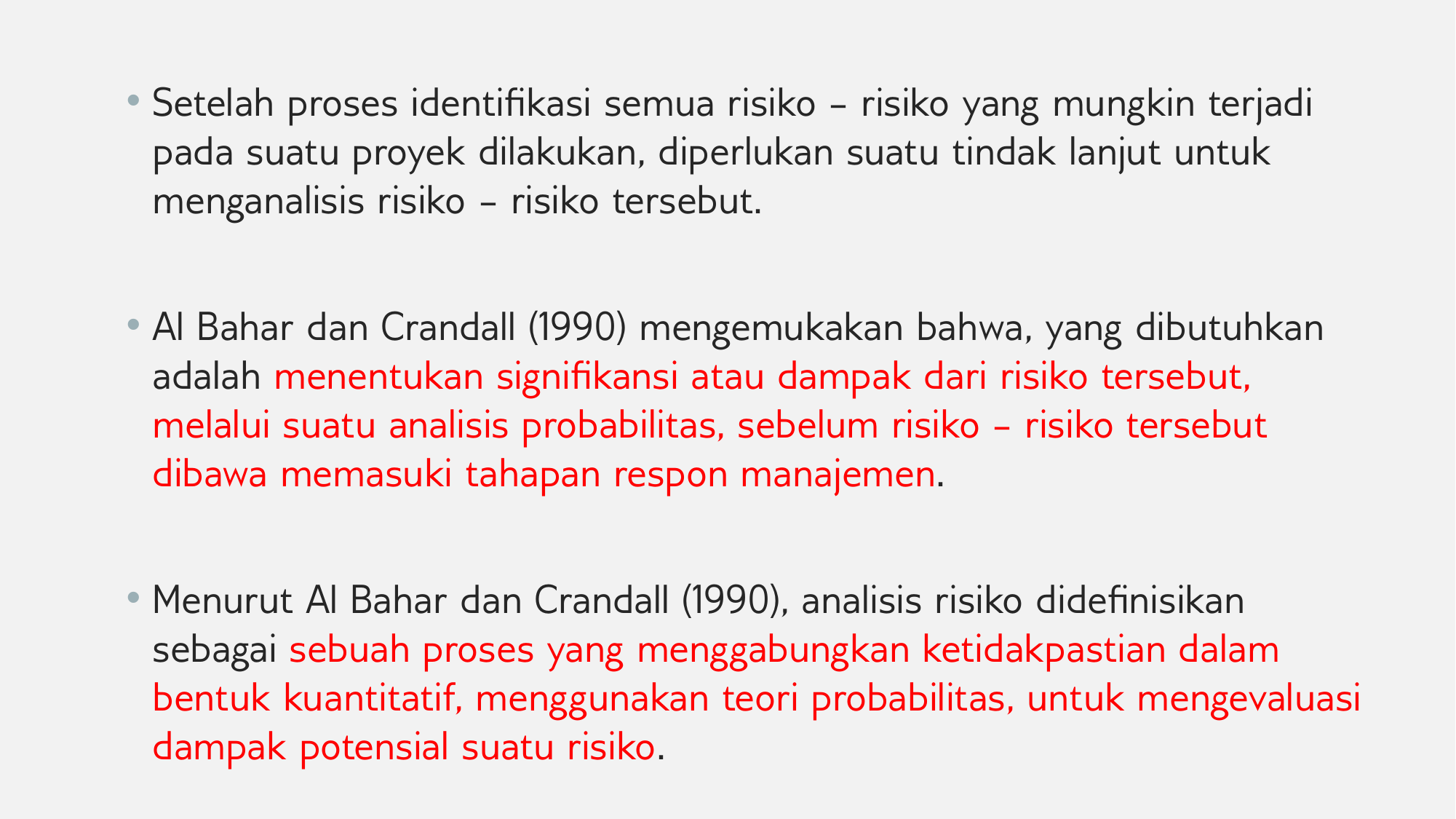

Setelah proses identifikasi semua risiko – risiko yang mungkin terjadi pada suatu proyek dilakukan, diperlukan suatu tindak lanjut untuk  menganalisis risiko – risiko tersebut.

Al Bahar dan Crandall (1990) mengemukakan bahwa, yang dibutuhkan adalah menentukan signifikansi atau dampak dari risiko tersebut, melalui suatu analisis probabilitas, sebelum risiko – risiko tersebut dibawa memasuki tahapan respon manajemen.

Menurut Al Bahar dan Crandall (1990), analisis risiko didefinisikan sebagai sebuah proses yang menggabungkan ketidakpastian dalam bentuk kuantitatif, menggunakan teori probabilitas, untuk mengevaluasi dampak potensial suatu risiko.